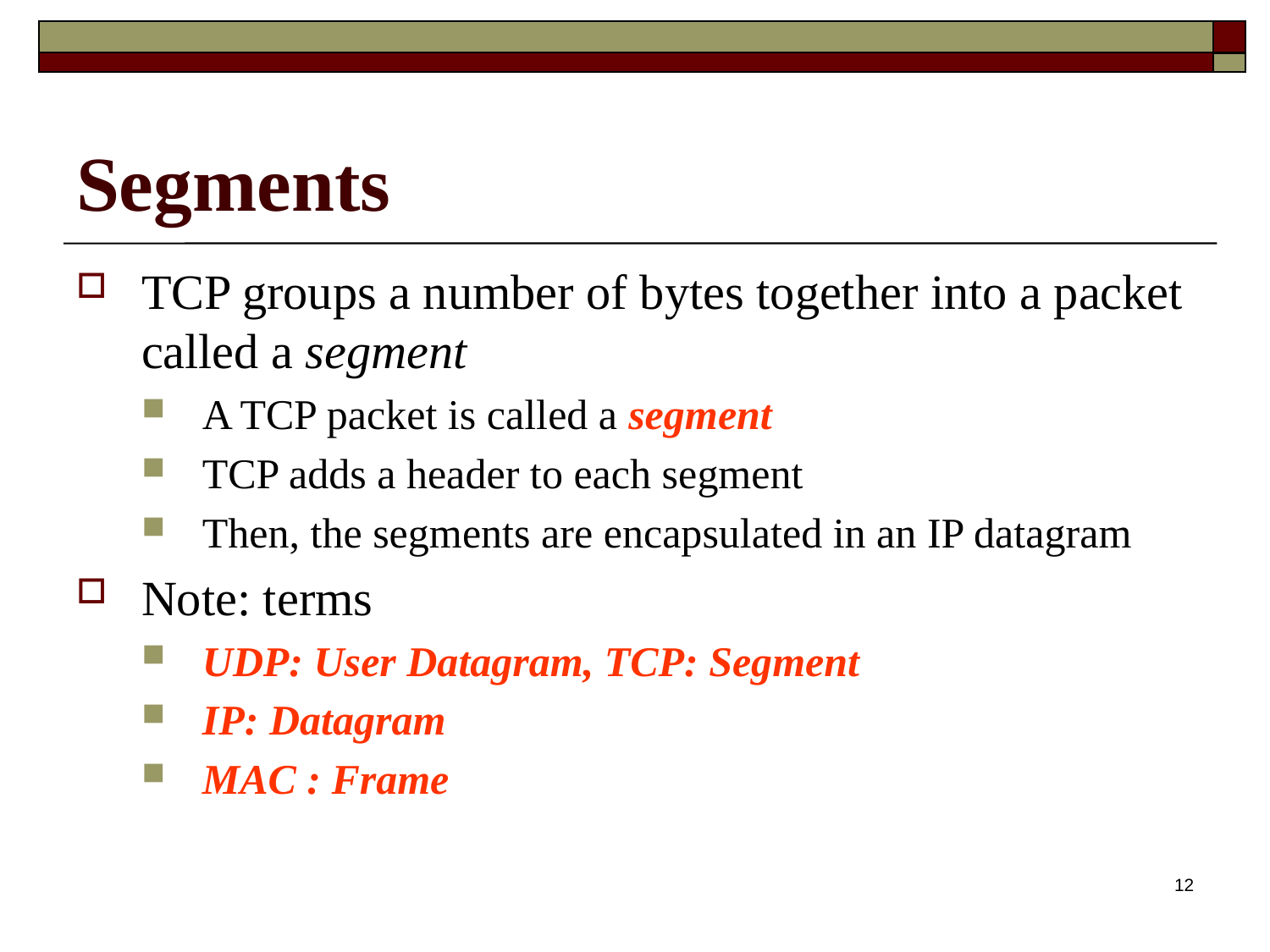

# Segments
TCP groups a number of bytes together into a packet called a segment
A TCP packet is called a segment
TCP adds a header to each segment
Then, the segments are encapsulated in an IP datagram
Note: terms
UDP: User Datagram, TCP: Segment
IP: Datagram
MAC : Frame
12